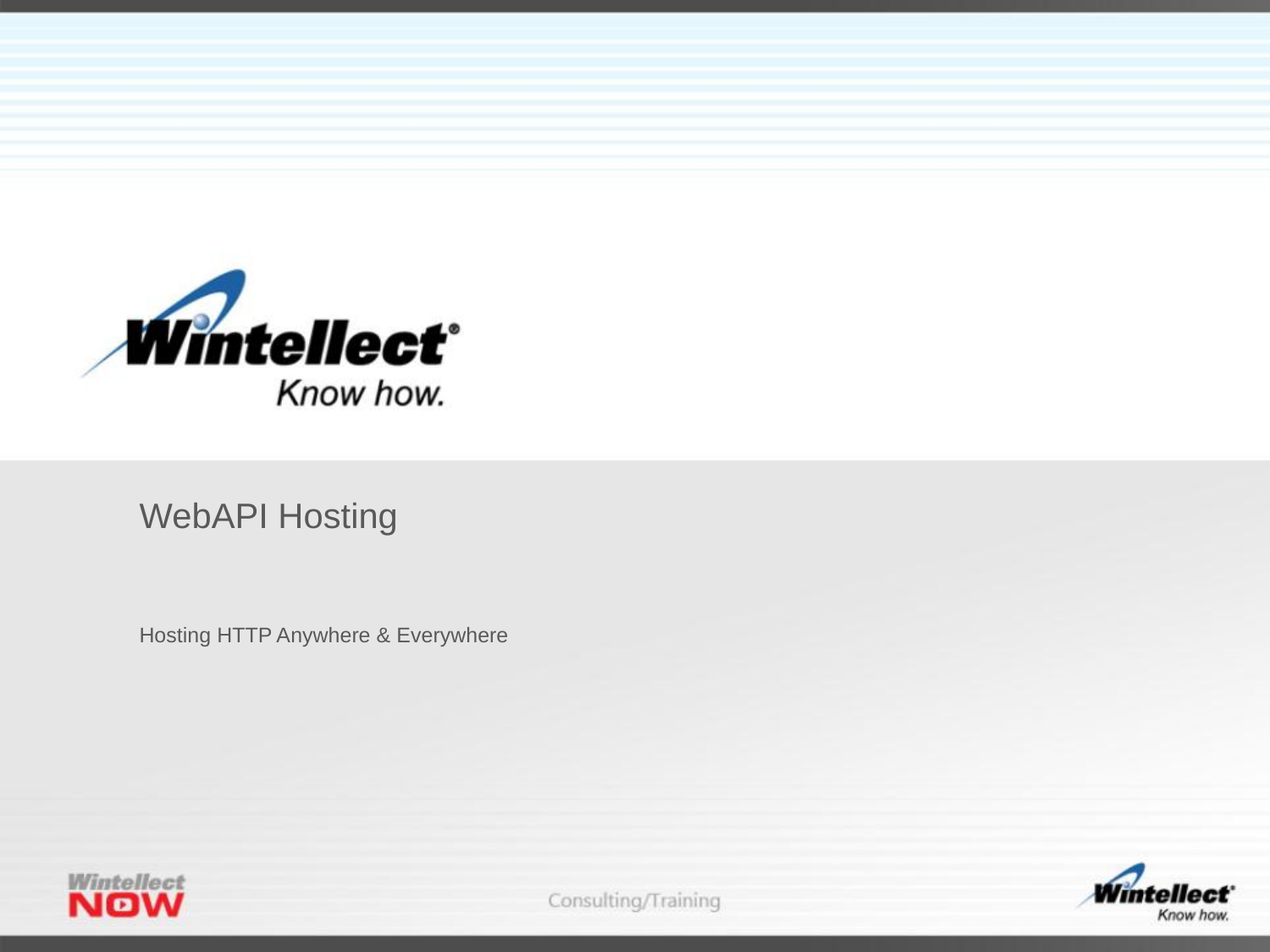

# WebAPI Hosting
Hosting HTTP Anywhere & Everywhere